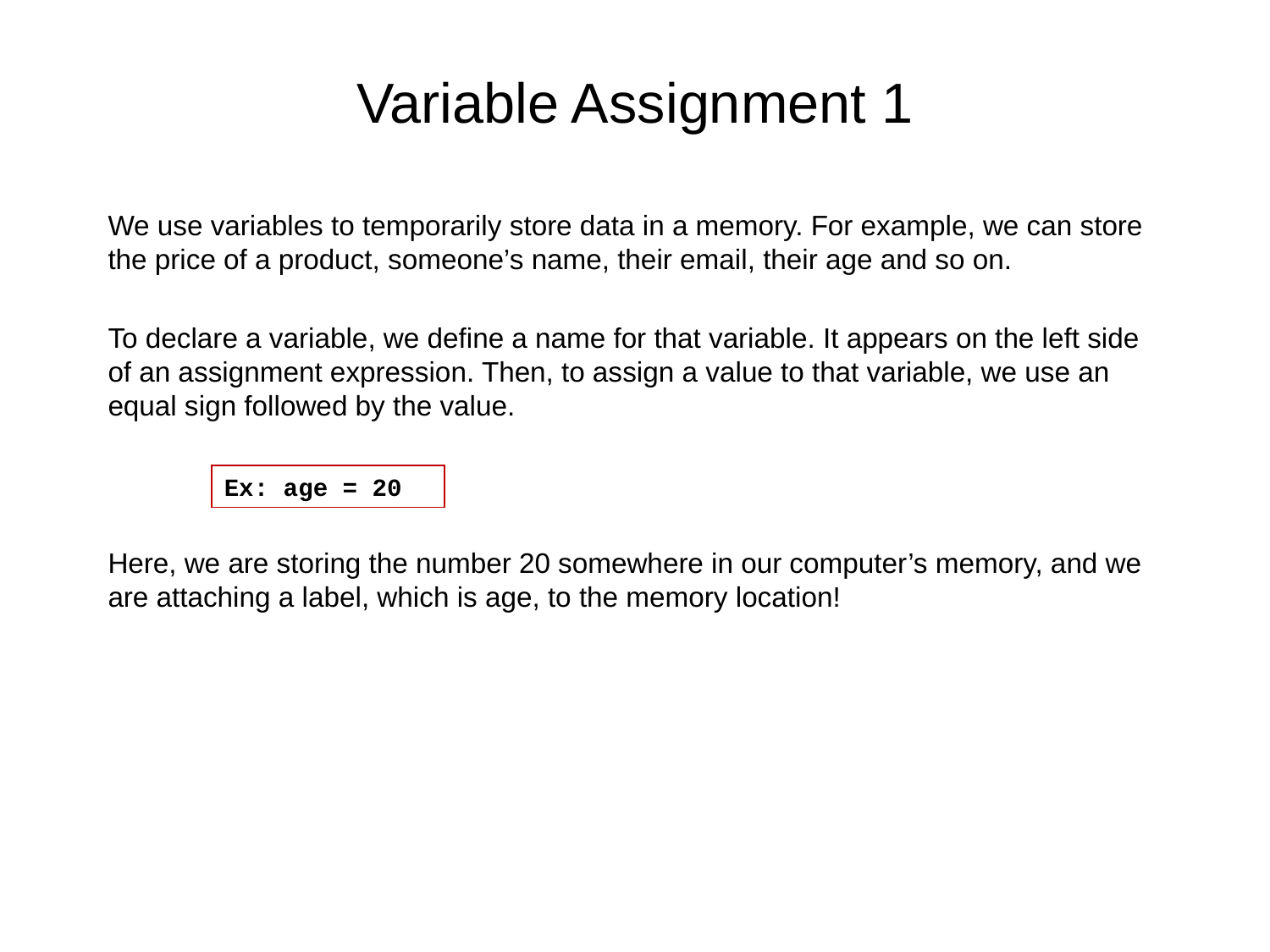

# Variable Assignment 1
We use variables to temporarily store data in a memory. For example, we can store the price of a product, someone’s name, their email, their age and so on.

To declare a variable, we define a name for that variable. It appears on the left side of an assignment expression. Then, to assign a value to that variable, we use an equal sign followed by the value.

Here, we are storing the number 20 somewhere in our computer’s memory, and we are attaching a label, which is age, to the memory location!

Ex: age = 20